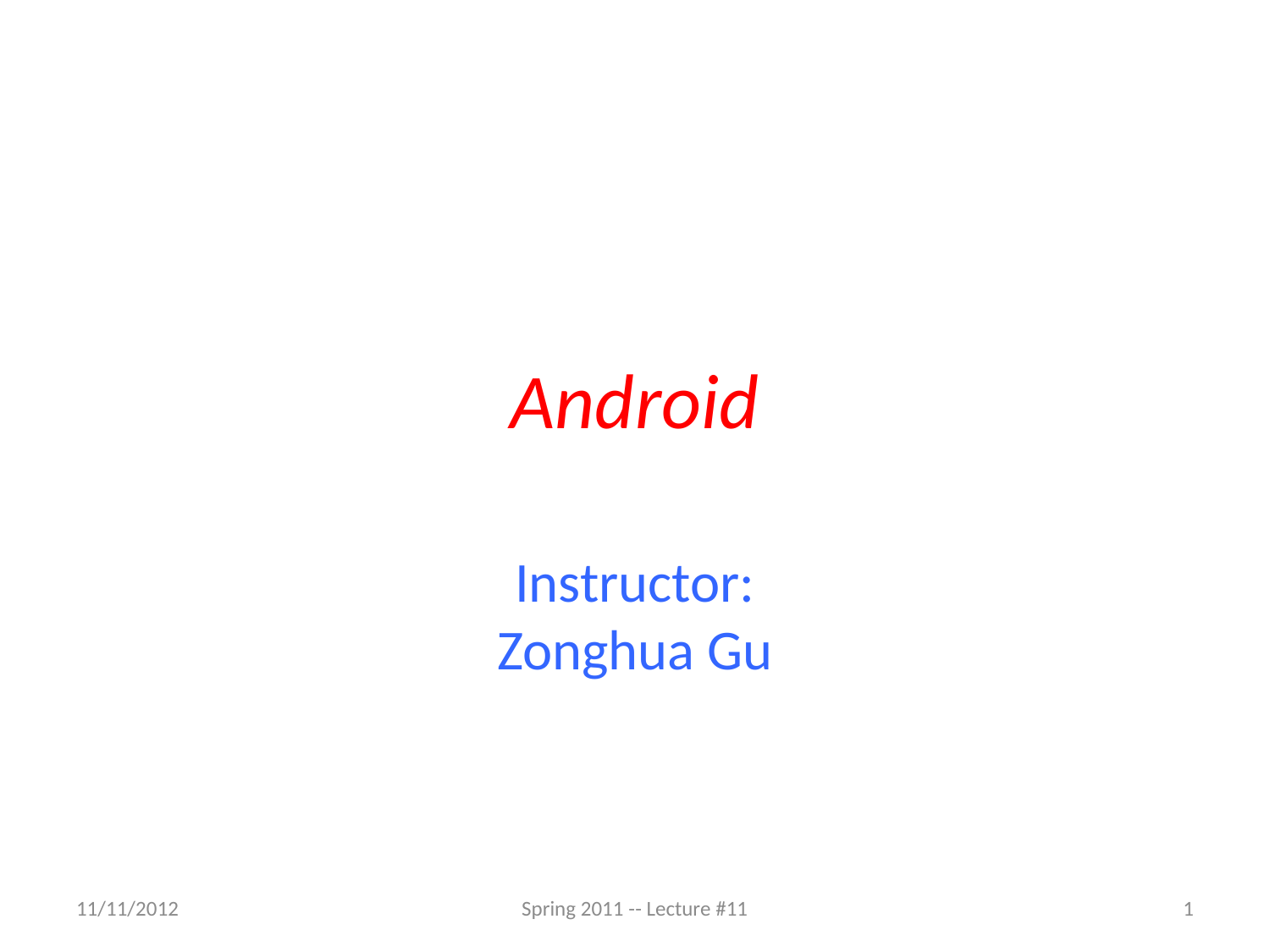

# Android
Instructor:
Zonghua Gu
11/11/2012
Spring 2011 -- Lecture #11
1